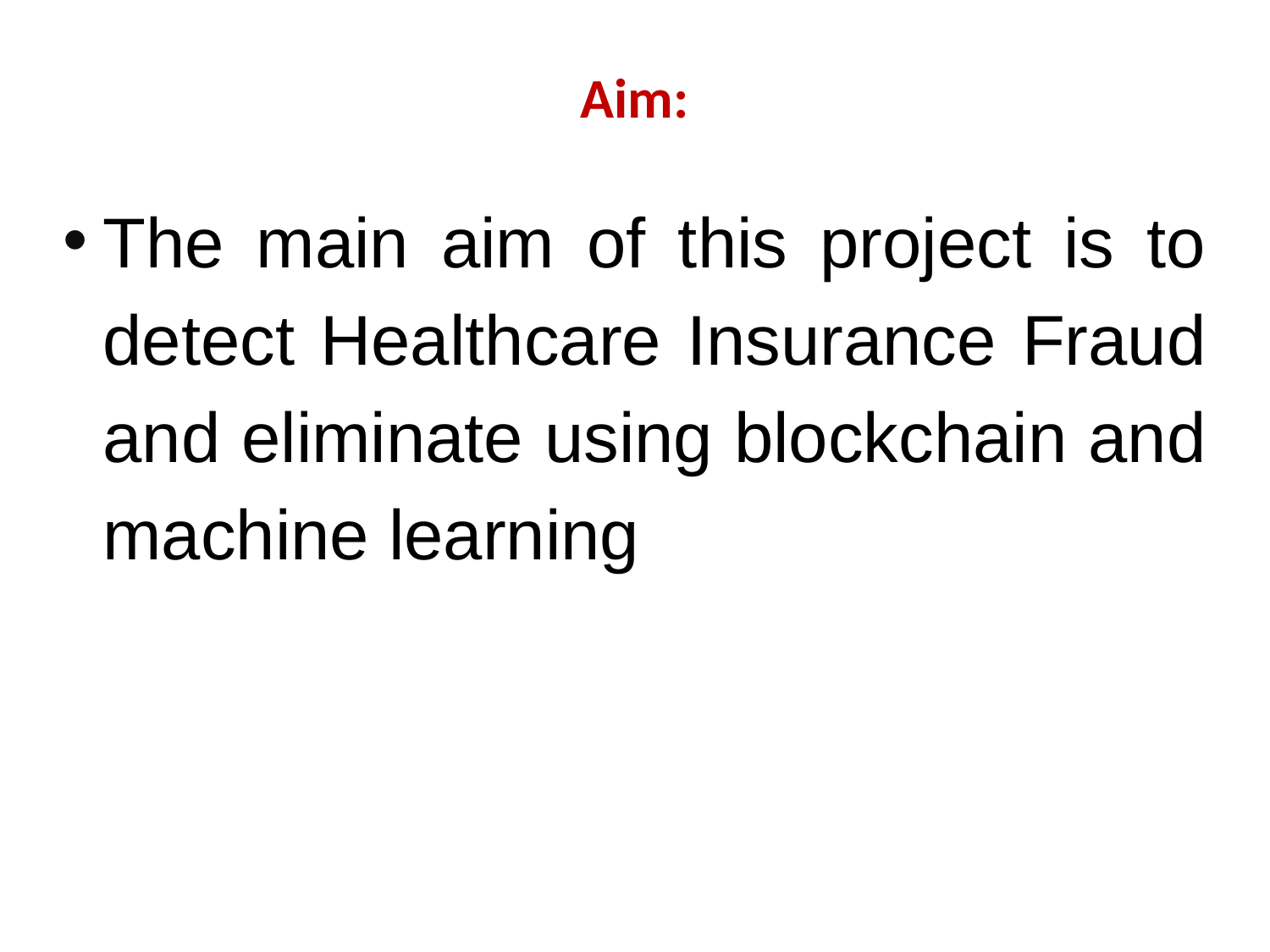

# Aim:
The main aim of this project is to detect Healthcare Insurance Fraud and eliminate using blockchain and machine learning